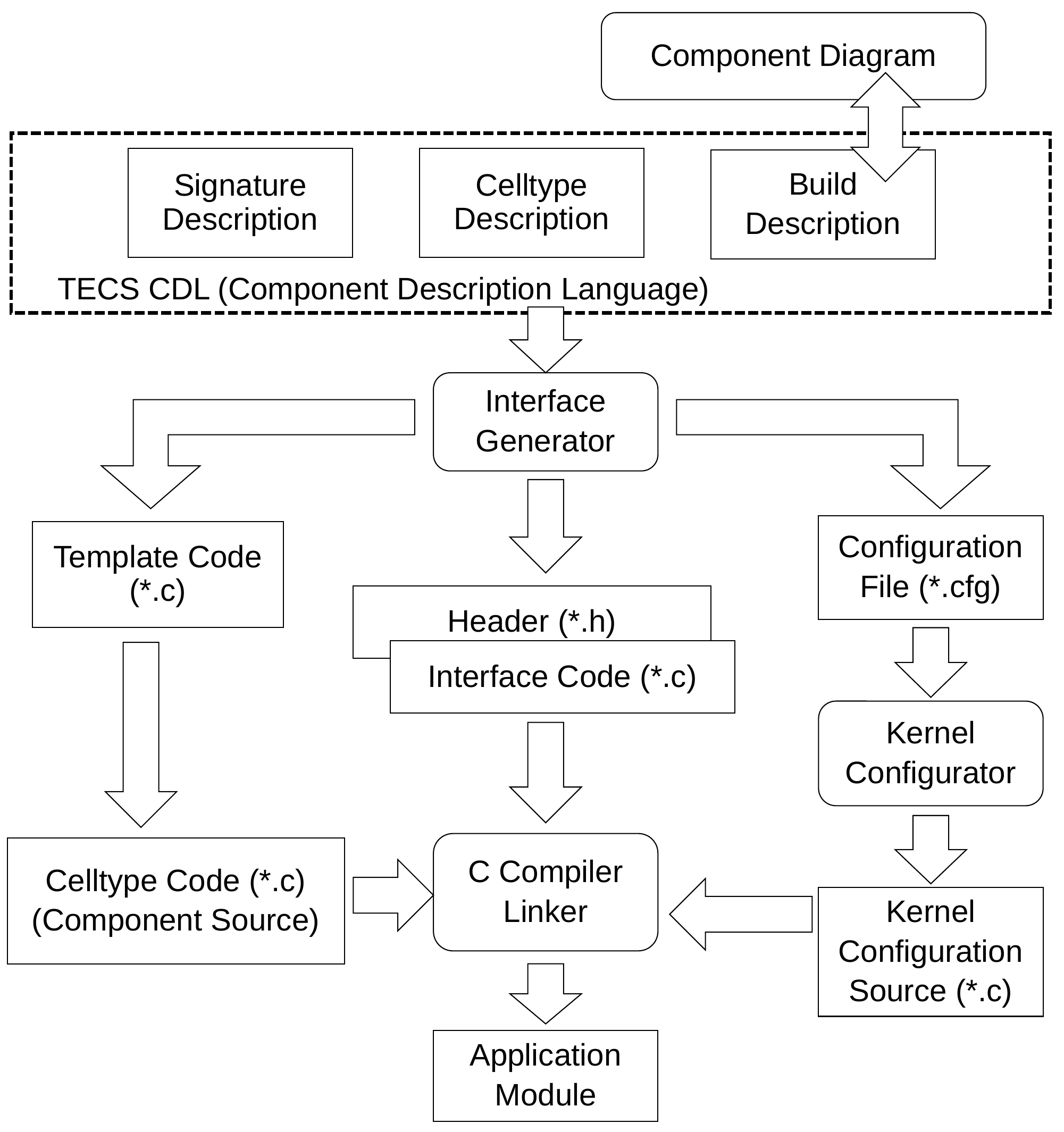

Component Diagram

TECS CDL (Component Description Language)
Celltype Description
Signature Description
Build
Description

Interface
Generator

Configuration
File (*.cfg)
Template Code (*.c)
Header (*.h)

Interface Code (*.c)

Kernel
Configurator

C Compiler
Linker
Celltype Code (*.c)
(Component Source)

Kernel
Configuration
Source (*.c)

Application
Module